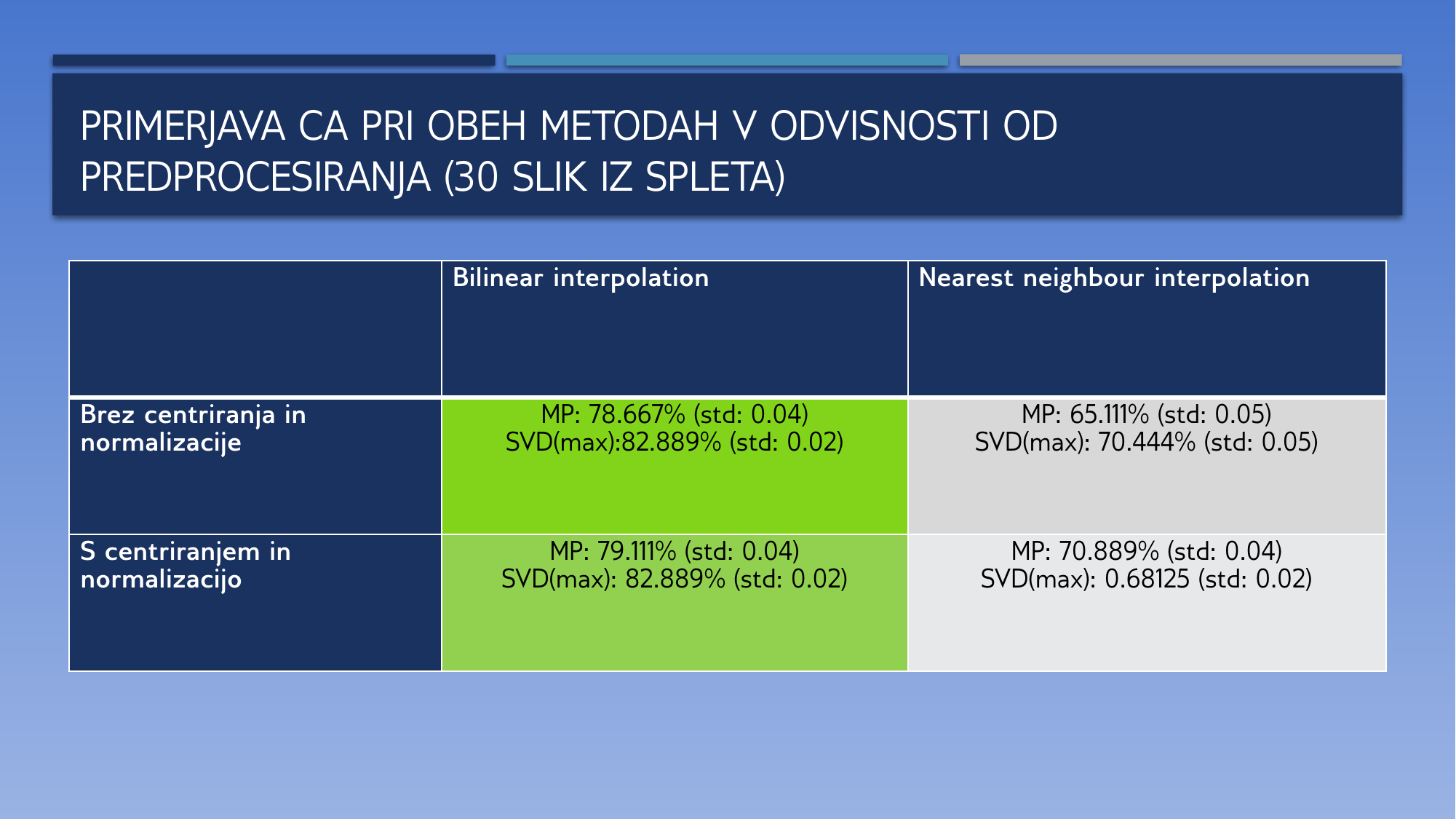

Primerjava ca pri obeh metodah v odvisnosti od predprocesiranja (30 slik iz spleta)
|  | Bilinear interpolation | Nearest neighbour interpolation |
| --- | --- | --- |
| Brez centriranja in normalizacije | MP: 78.667% (std: 0.04) SVD(max):82.889% (std: 0.02) | MP: 65.111% (std: 0.05) SVD(max): 70.444% (std: 0.05) |
| S centriranjem in normalizacijo | MP: 79.111% (std: 0.04) SVD(max): 82.889% (std: 0.02) | MP: 70.889% (std: 0.04) SVD(max): 0.68125 (std: 0.02) |